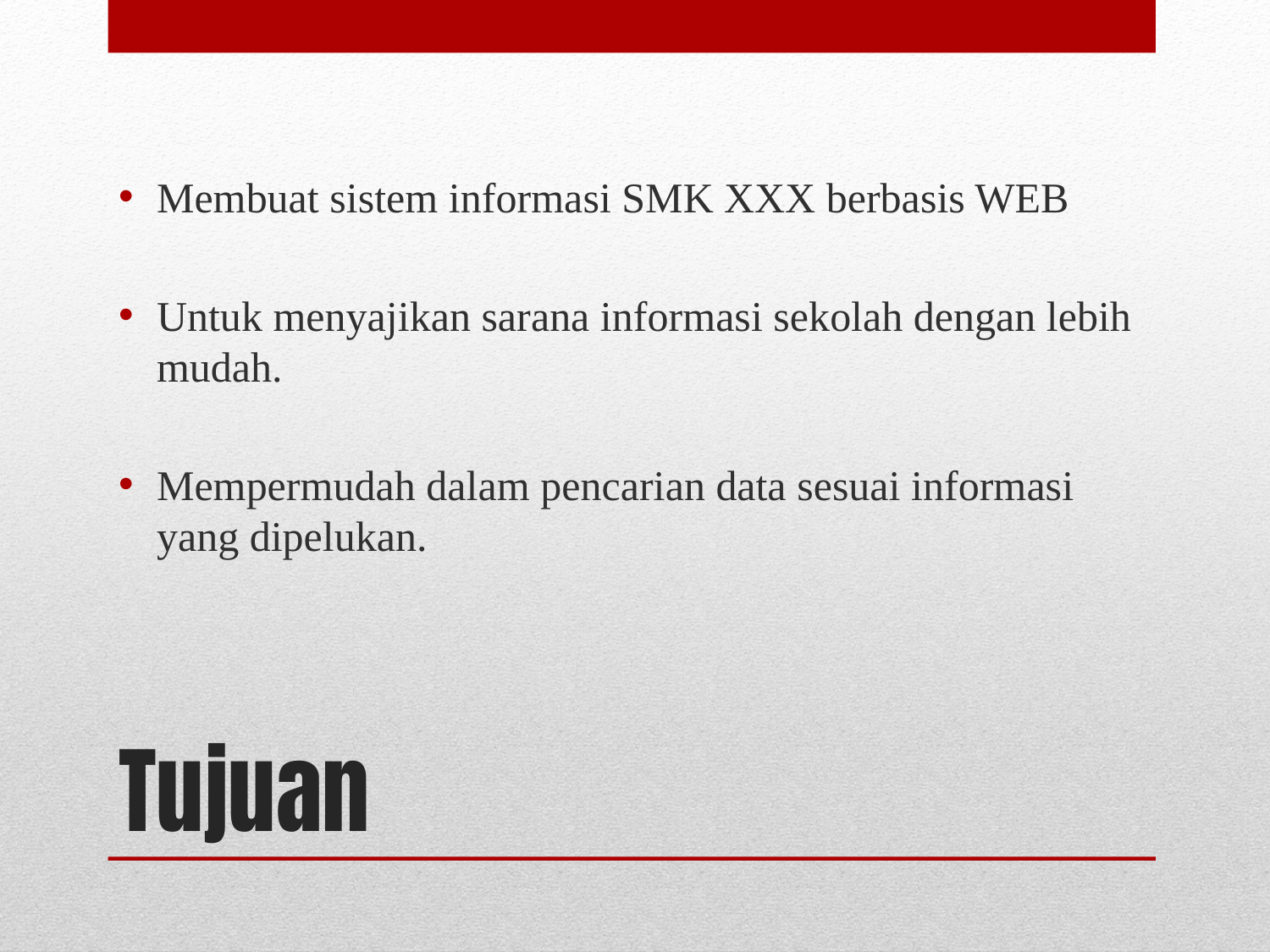

Membuat sistem informasi SMK XXX berbasis WEB

Untuk menyajikan sarana informasi sekolah dengan lebih mudah.

Mempermudah dalam pencarian data sesuai informasi yang dipelukan.
# Tujuan